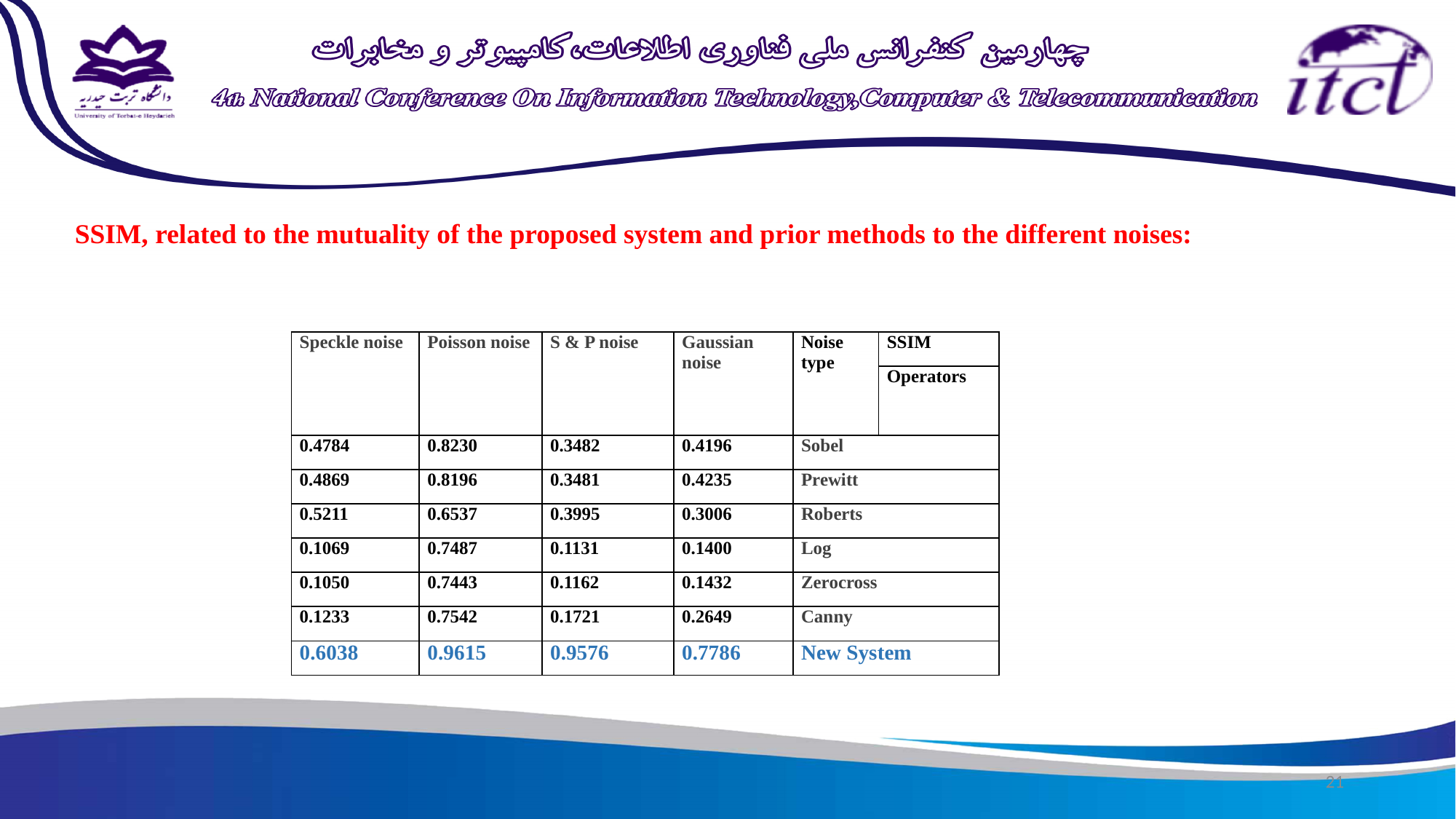

SSIM, related to the mutuality of the proposed system and prior methods to the different noises:
| Speckle noise | Poisson noise | S & P noise | Gaussian noise | Noise type | SSIM |
| --- | --- | --- | --- | --- | --- |
|  |  |  |  |  | Operators |
| 0.4784 | 0.8230 | 0.3482 | 0.4196 | Sobel |  |
| 0.4869 | 0.8196 | 0.3481 | 0.4235 | Prewitt |  |
| 0.5211 | 0.6537 | 0.3995 | 0.3006 | Roberts |  |
| 0.1069 | 0.7487 | 0.1131 | 0.1400 | Log |  |
| 0.1050 | 0.7443 | 0.1162 | 0.1432 | Zerocross |  |
| 0.1233 | 0.7542 | 0.1721 | 0.2649 | Canny |  |
| 0.6038 | 0.9615 | 0.9576 | 0.7786 | New System |  |
21